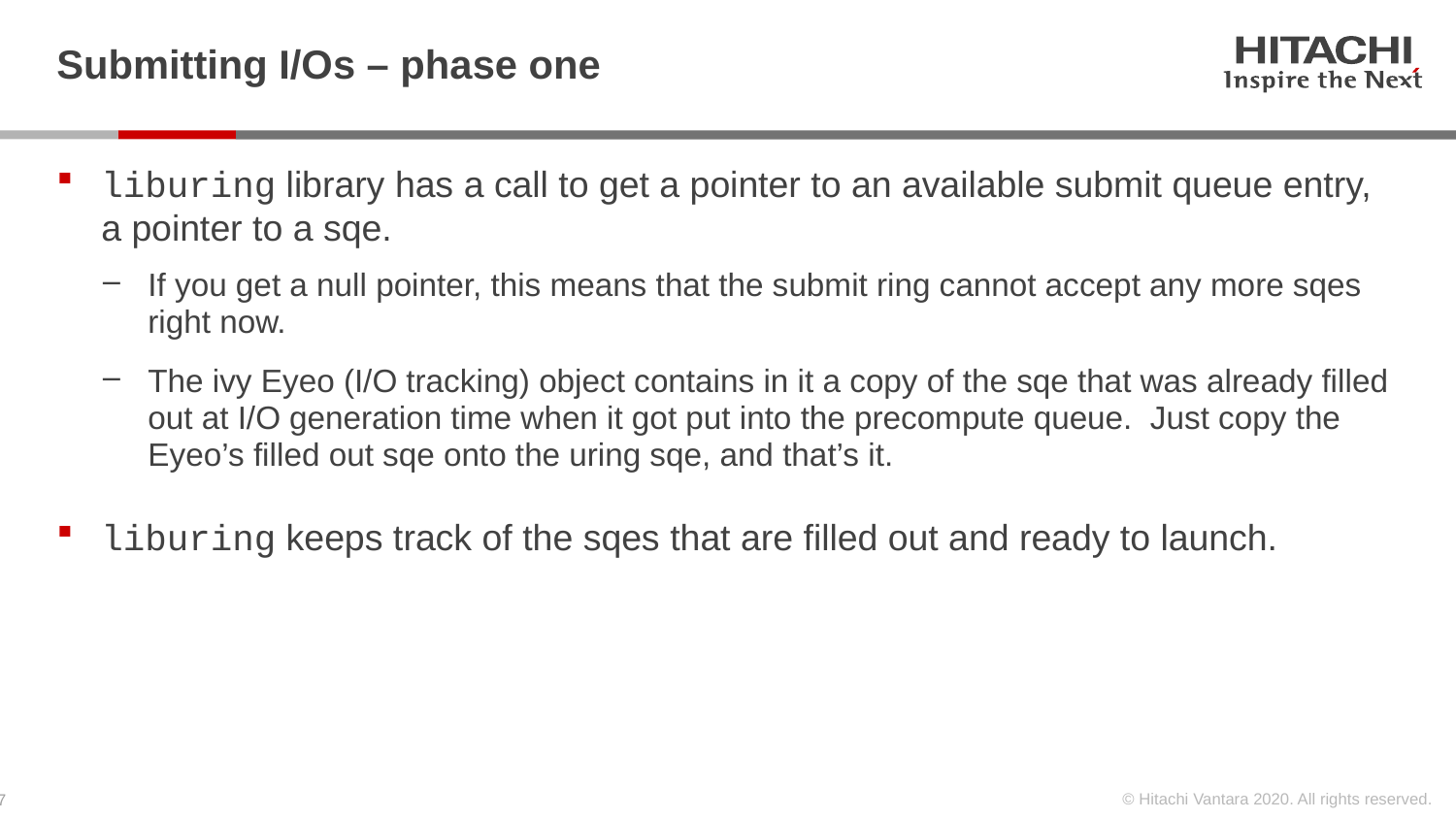

# Submitting I/Os – phase one
liburing library has a call to get a pointer to an available submit queue entry, a pointer to a sqe.
If you get a null pointer, this means that the submit ring cannot accept any more sqes right now.
The ivy Eyeo (I/O tracking) object contains in it a copy of the sqe that was already filled out at I/O generation time when it got put into the precompute queue.  Just copy the Eyeo’s filled out sqe onto the uring sqe, and that’s it.
liburing keeps track of the sqes that are filled out and ready to launch.